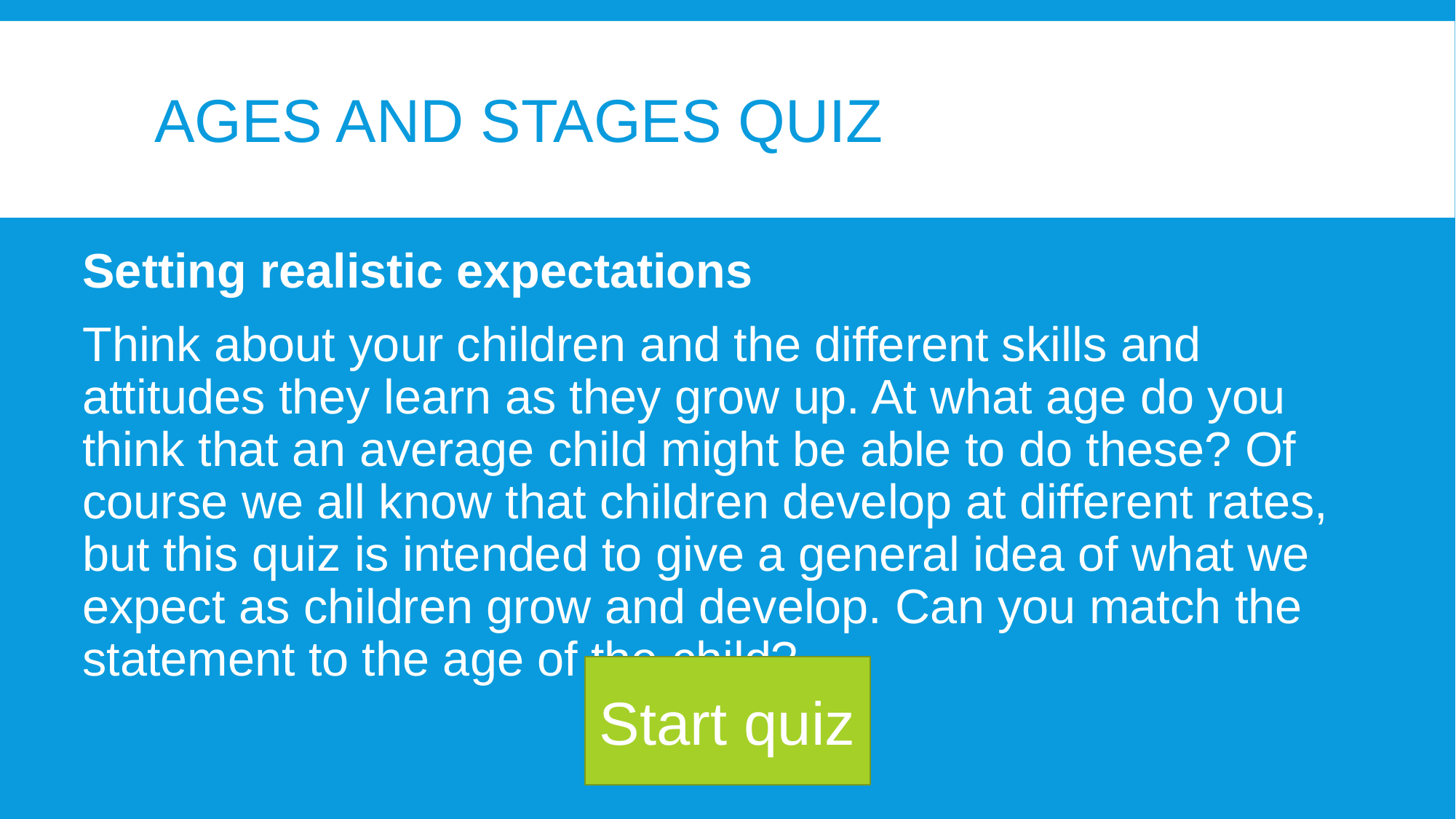

# Ages and stages Quiz
Setting realistic expectations
Think about your children and the different skills and attitudes they learn as they grow up. At what age do you think that an average child might be able to do these? Of course we all know that children develop at different rates, but this quiz is intended to give a general idea of what we expect as children grow and develop. Can you match the statement to the age of the child?
Start quiz